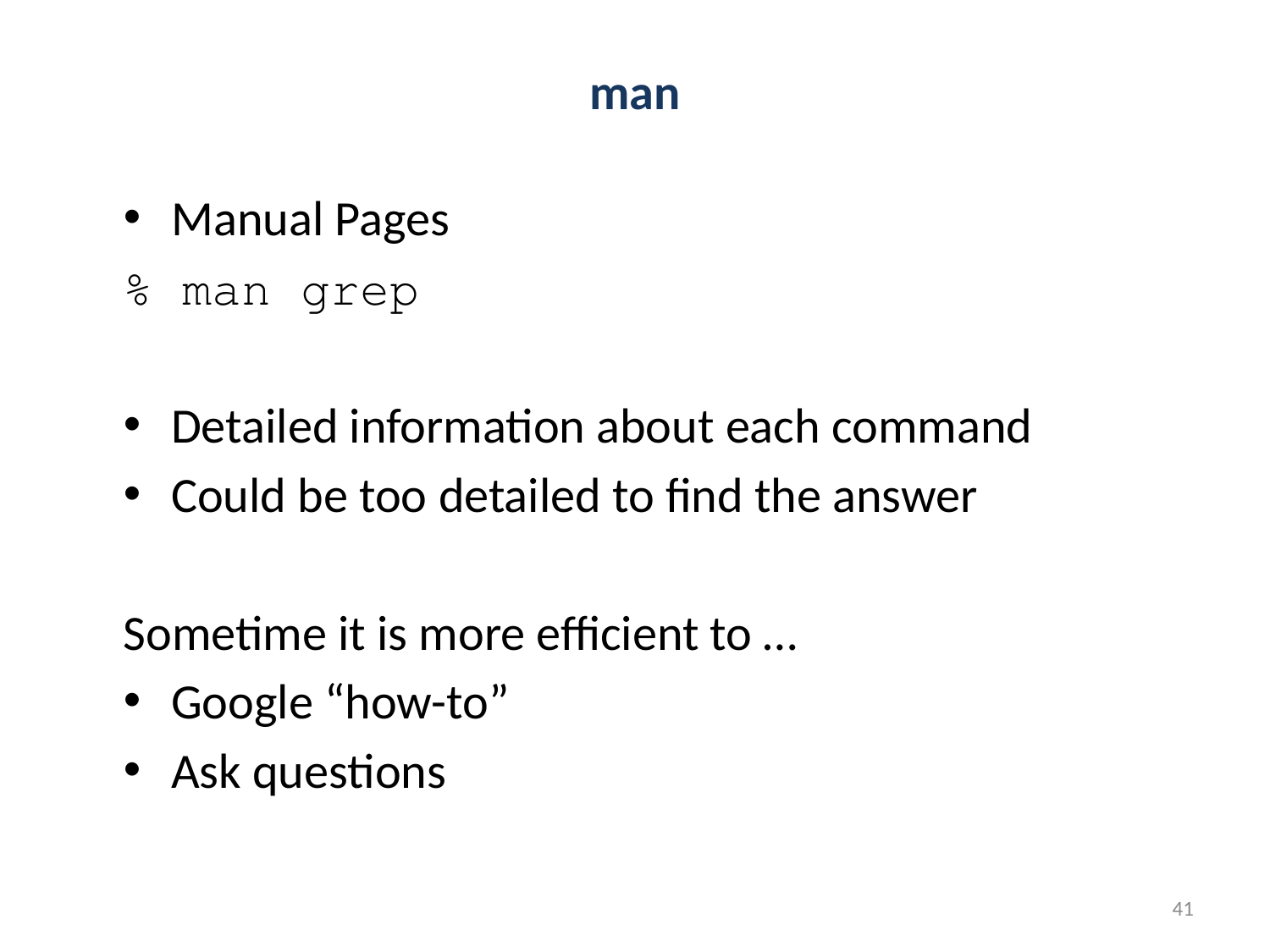

# man
Manual Pages
% man grep

Detailed information about each command
Could be too detailed to find the answer

Sometime it is more efficient to …
Google “how-to”
Ask questions
41